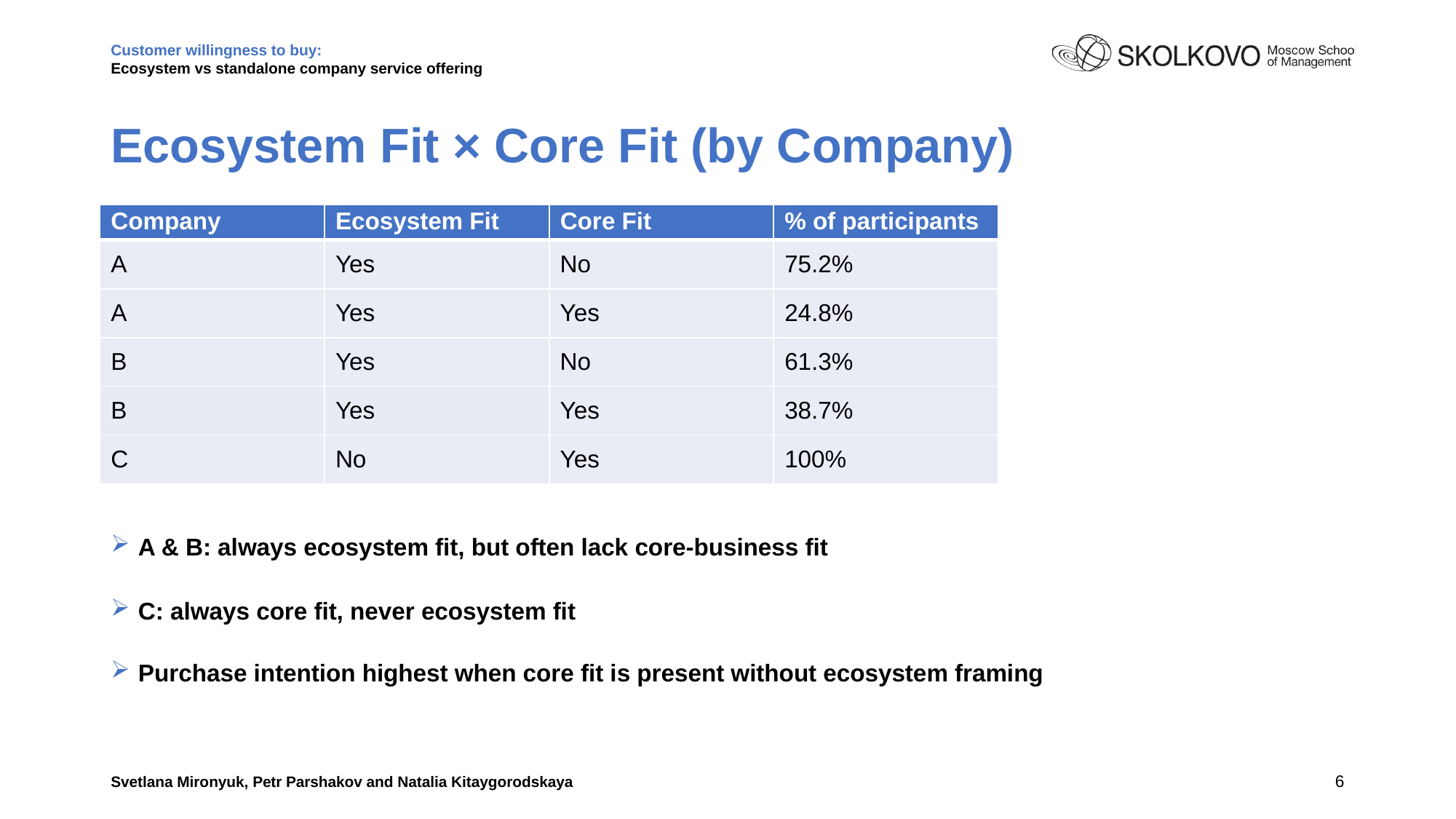

Customer willingness to buy:
Ecosystem vs standalone company service offering
# Ecosystem Fit × Core Fit (by Company)
| Company | Ecosystem Fit | Core Fit | % of participants |
| --- | --- | --- | --- |
| A | Yes | No | 75.2% |
| A | Yes | Yes | 24.8% |
| B | Yes | No | 61.3% |
| B | Yes | Yes | 38.7% |
| C | No | Yes | 100% |
A & B: always ecosystem fit, but often lack core-business fit
C: always core fit, never ecosystem fit
Purchase intention highest when core fit is present without ecosystem framing

Svetlana Mironyuk, Petr Parshakov and Natalia Kitaygorodskaya
6